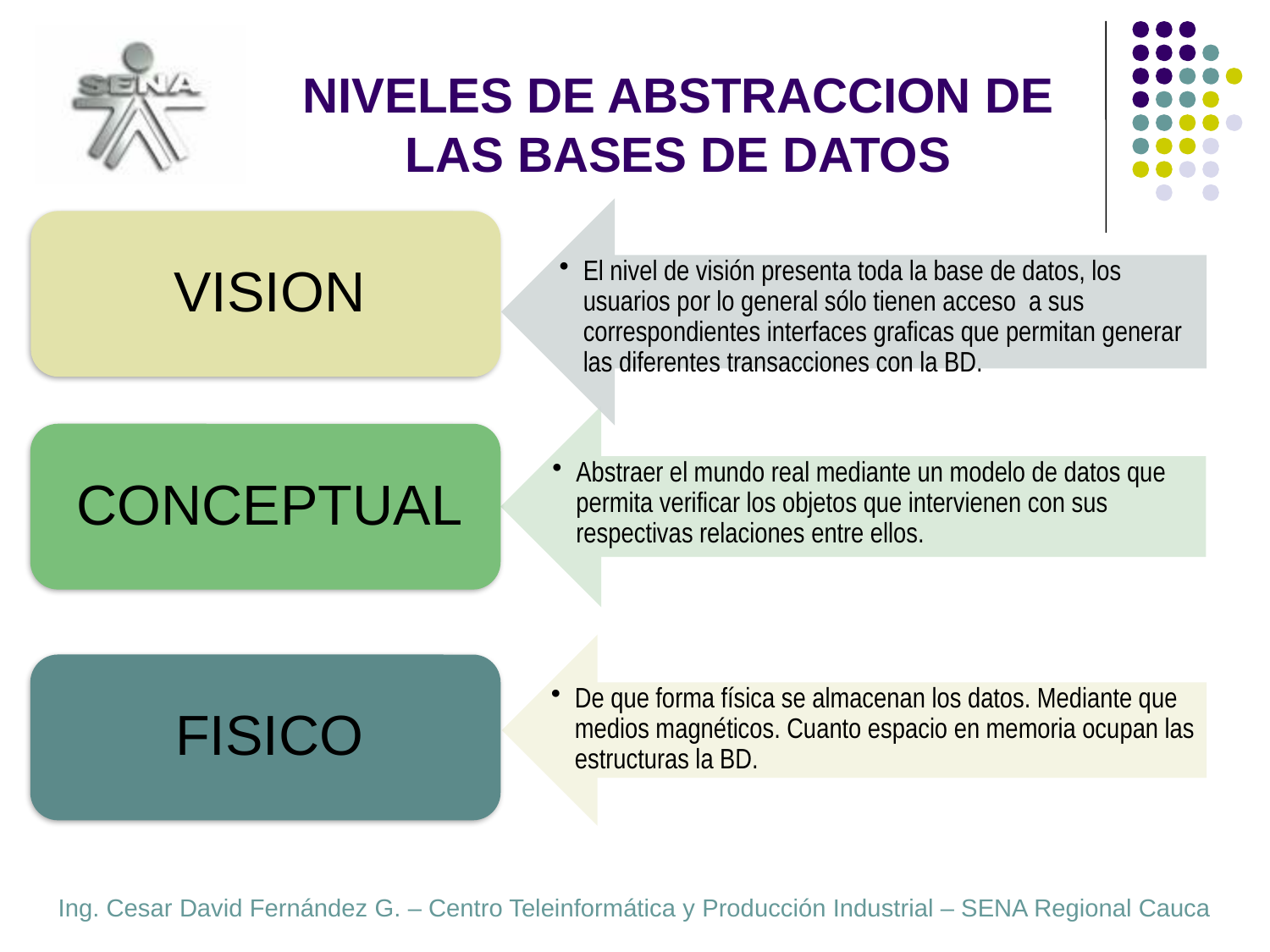

# NIVELES DE ABSTRACCION DE LAS BASES DE DATOS
De que forma física se almacenan los datos. Mediante que medios magnéticos. Cuanto espacio en memoria ocupan las estructuras la BD.
VISION
Abstraer el mundo real mediante un modelo de datos que permita verificar los objetos que intervienen con sus respectivas relaciones entre ellos.
CONCEPTUAL
El nivel de visión presenta toda la base de datos, los usuarios por lo general sólo tienen acceso  a sus correspondientes interfaces graficas que permitan generar las diferentes transacciones con la BD.
FISICO